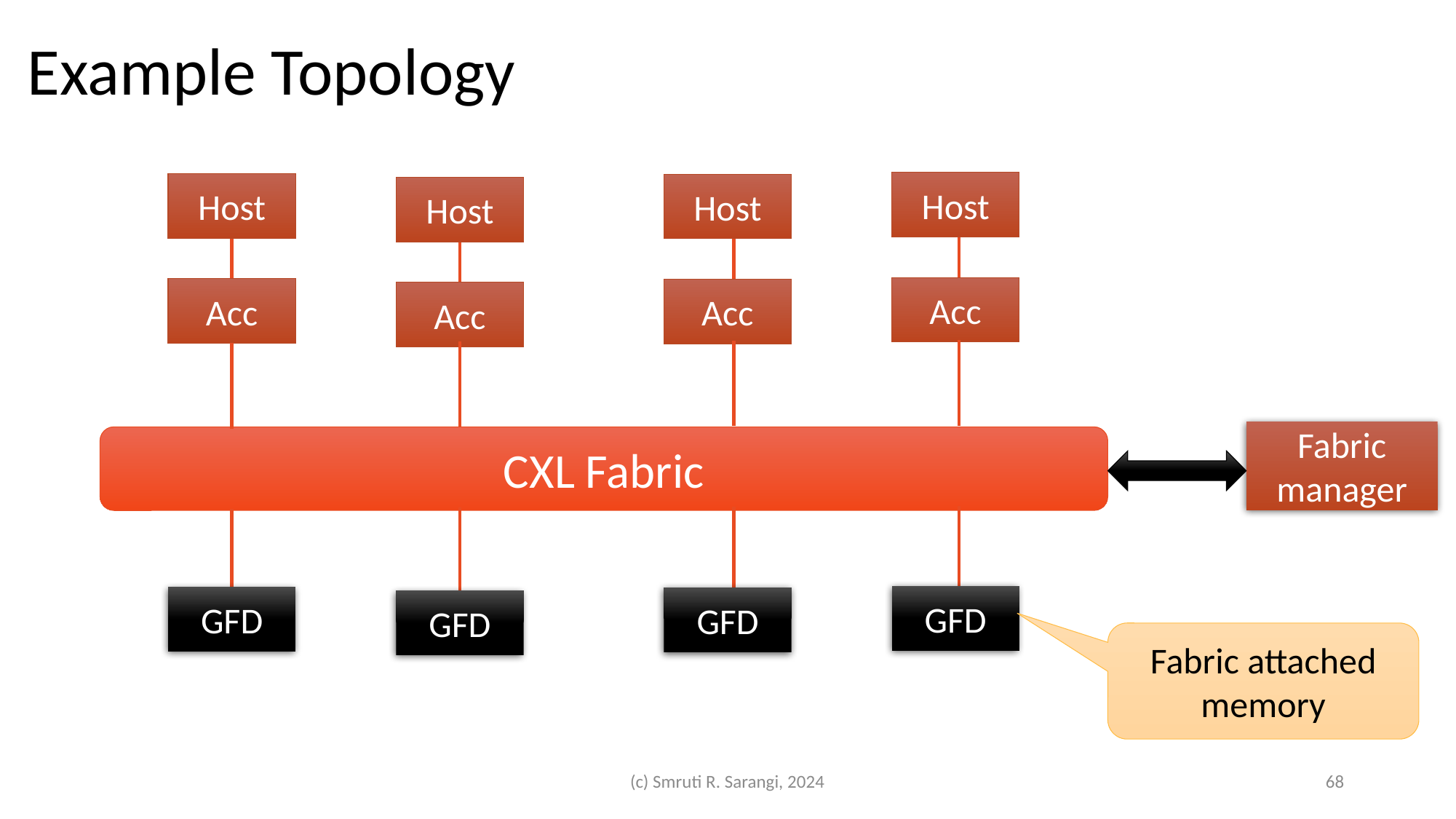

# Example Topology
Host
Host
Host
Host
Acc
Acc
Acc
Acc
Fabric manager
CXL Fabric

GFD
GFD
GFD
GFD
Fabric attached memory
(c) Smruti R. Sarangi, 2024
68